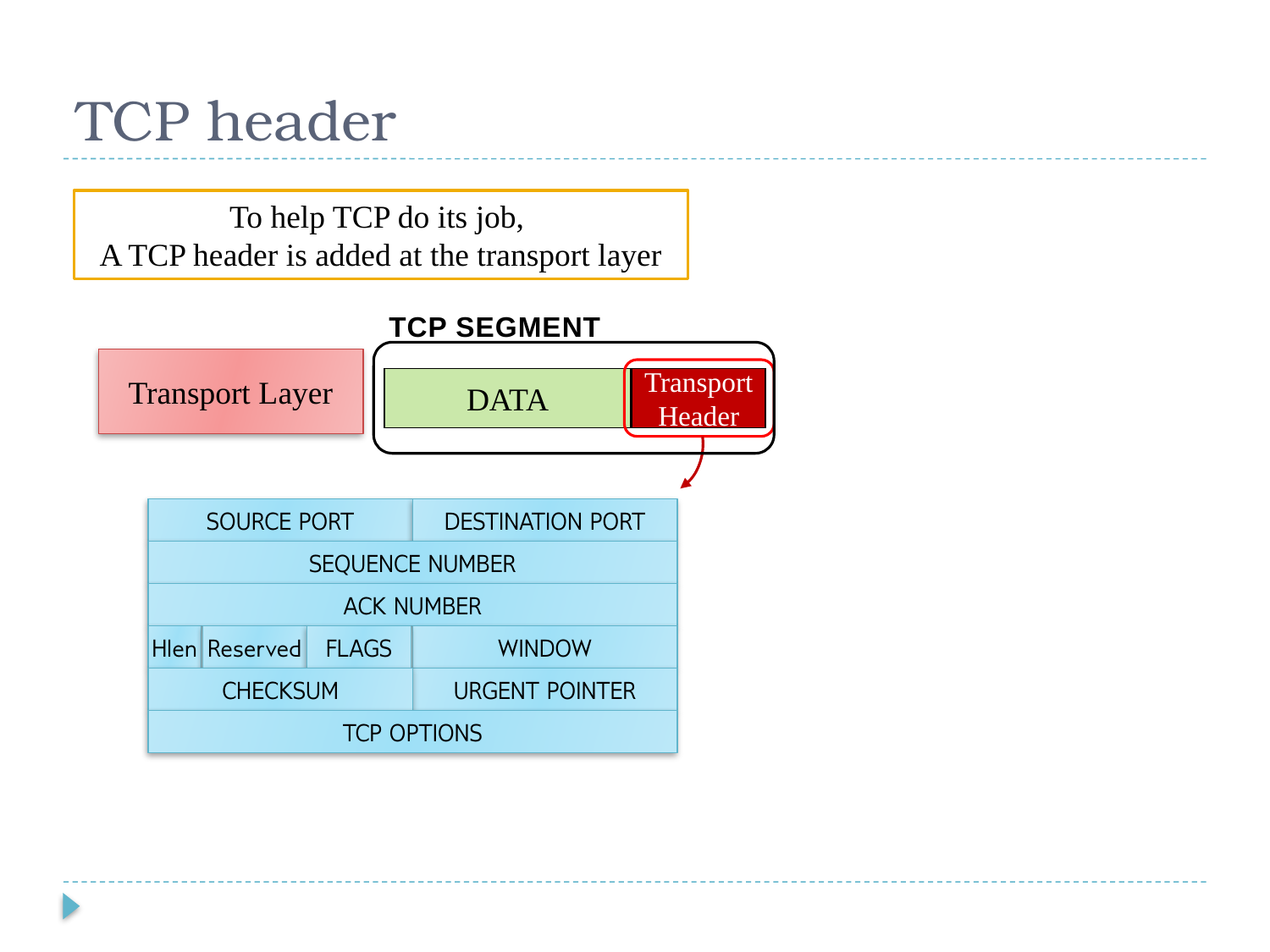

# TCP header
To help TCP do its job,
A TCP header is added at the transport layer
TCP SEGMENT

Transport Layer

DATA
Transport
Header

SOURCE PORT
DESTINATION PORT
SEQUENCE NUMBER
ACK NUMBER
Hlen
Reserved
FLAGS
WINDOW
CHECKSUM
URGENT POINTER
TCP OPTIONS